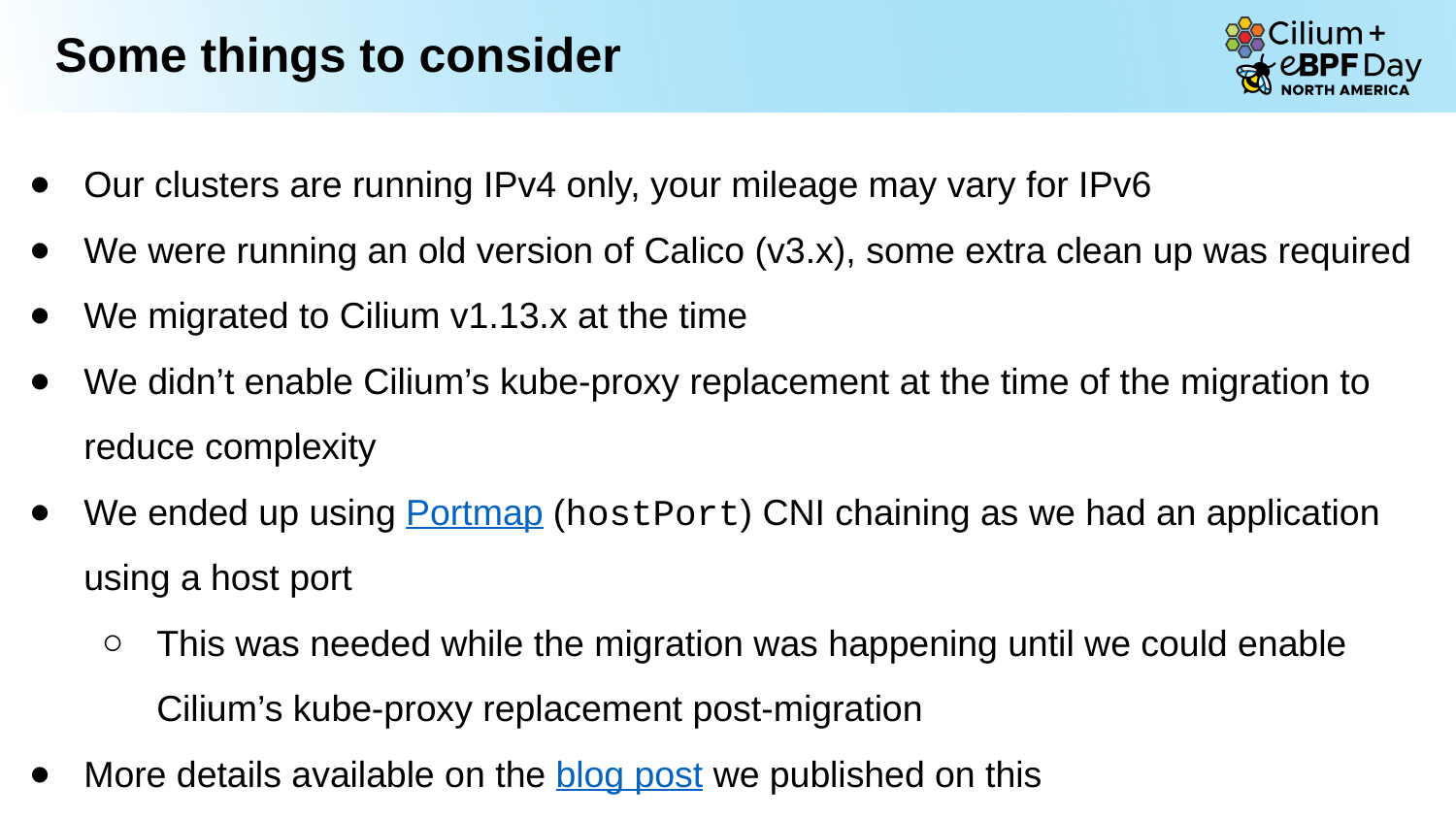

Some things to consider
Our clusters are running IPv4 only, your mileage may vary for IPv6
We were running an old version of Calico (v3.x), some extra clean up was required
We migrated to Cilium v1.13.x at the time
We didn’t enable Cilium’s kube-proxy replacement at the time of the migration to reduce complexity
We ended up using Portmap (hostPort) CNI chaining as we had an application using a host port
This was needed while the migration was happening until we could enable Cilium’s kube-proxy replacement post-migration
More details available on the blog post we published on this